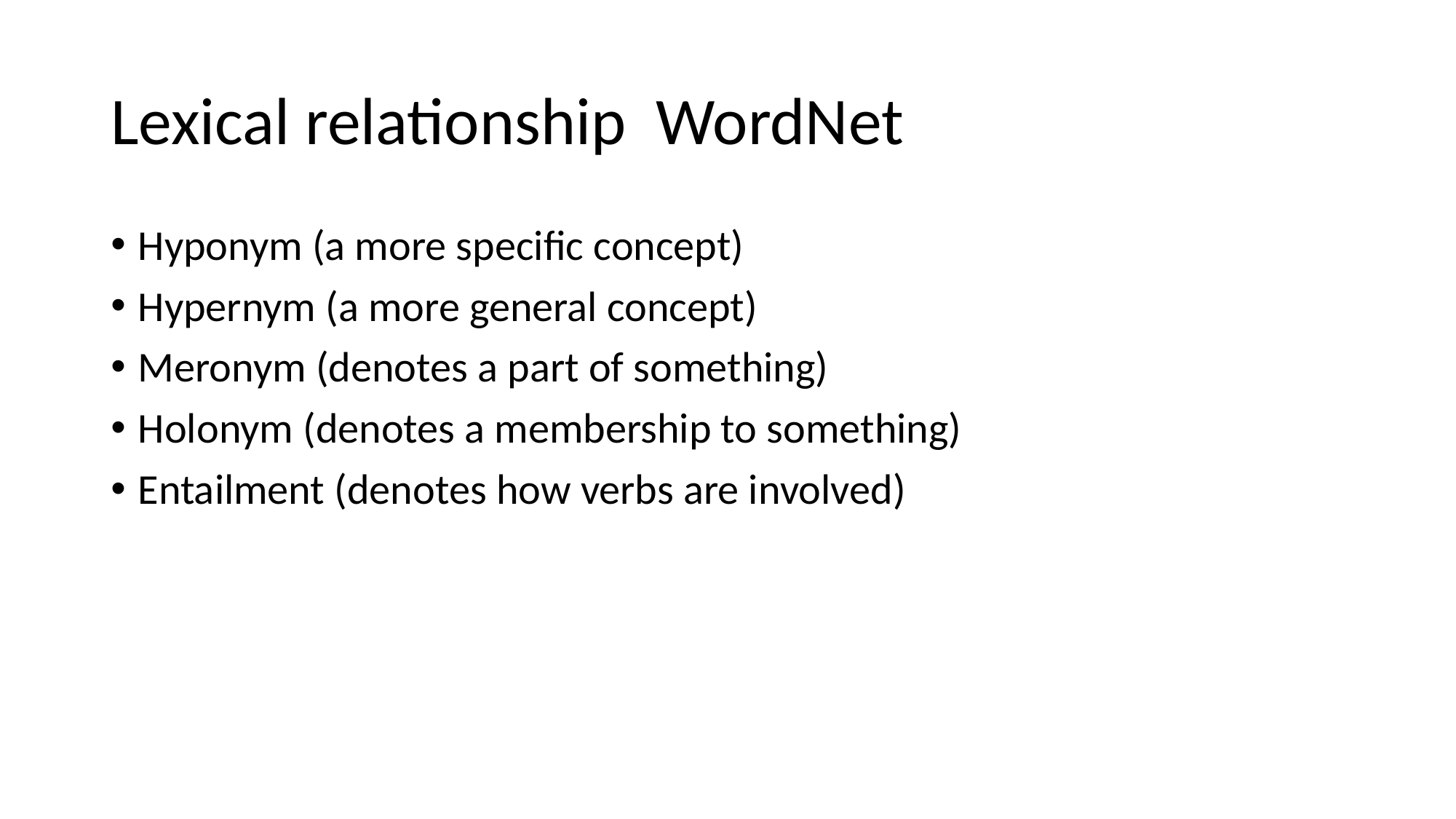

# Lexical relationship  WordNet
Hyponym (a more specific concept)
Hypernym (a more general concept)
Meronym (denotes a part of something)
Holonym (denotes a membership to something)
Entailment (denotes how verbs are involved)